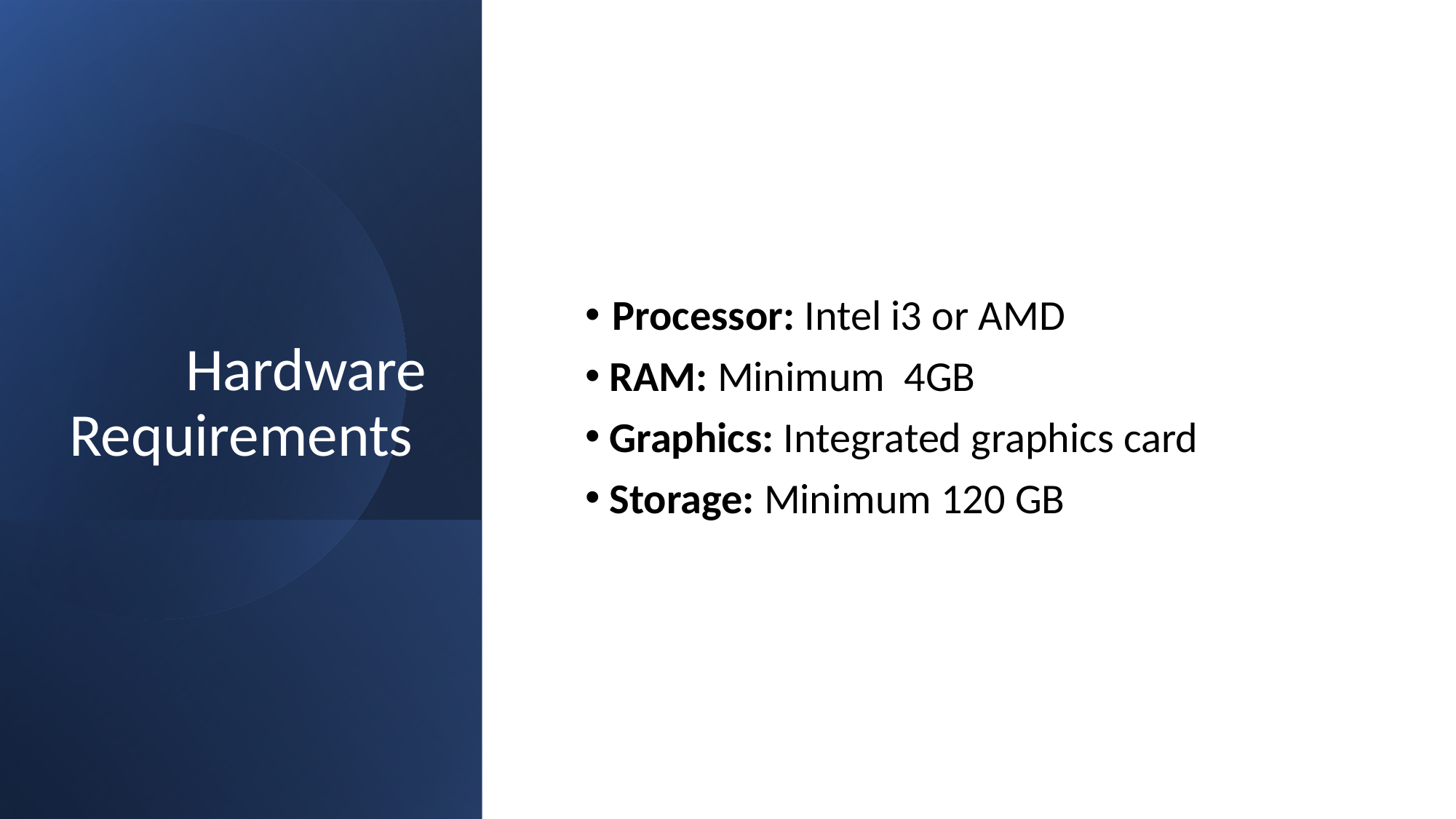

Hardware Requirements

Processor: Intel i3 or AMD
 RAM: Minimum  4GB
 Graphics: Integrated graphics card
 Storage: Minimum 120 GB